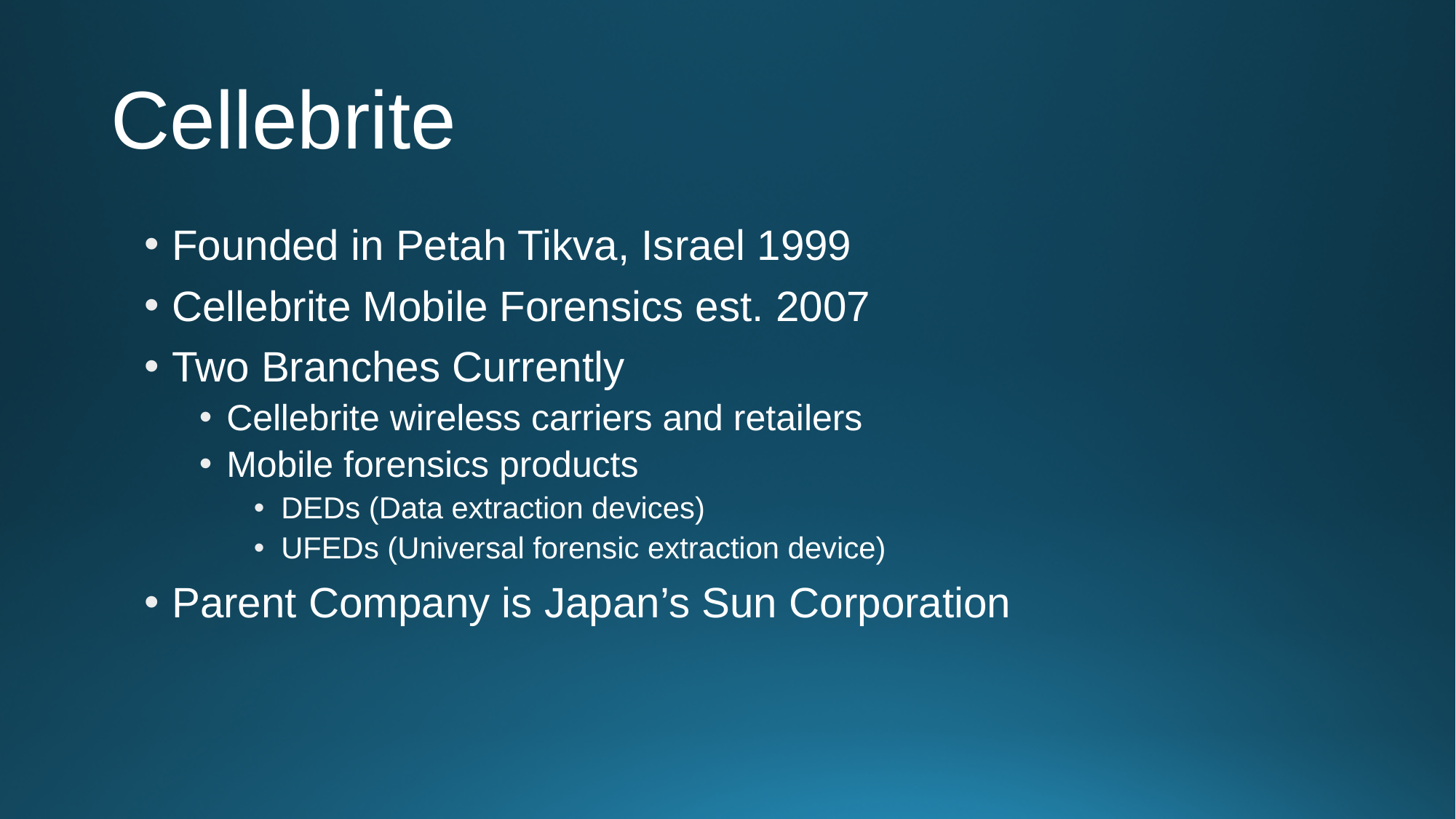

# Cellebrite
Founded in Petah Tikva, Israel 1999
Cellebrite Mobile Forensics est. 2007
Two Branches Currently
Cellebrite wireless carriers and retailers
Mobile forensics products
DEDs (Data extraction devices)
UFEDs (Universal forensic extraction device)
Parent Company is Japan’s Sun Corporation